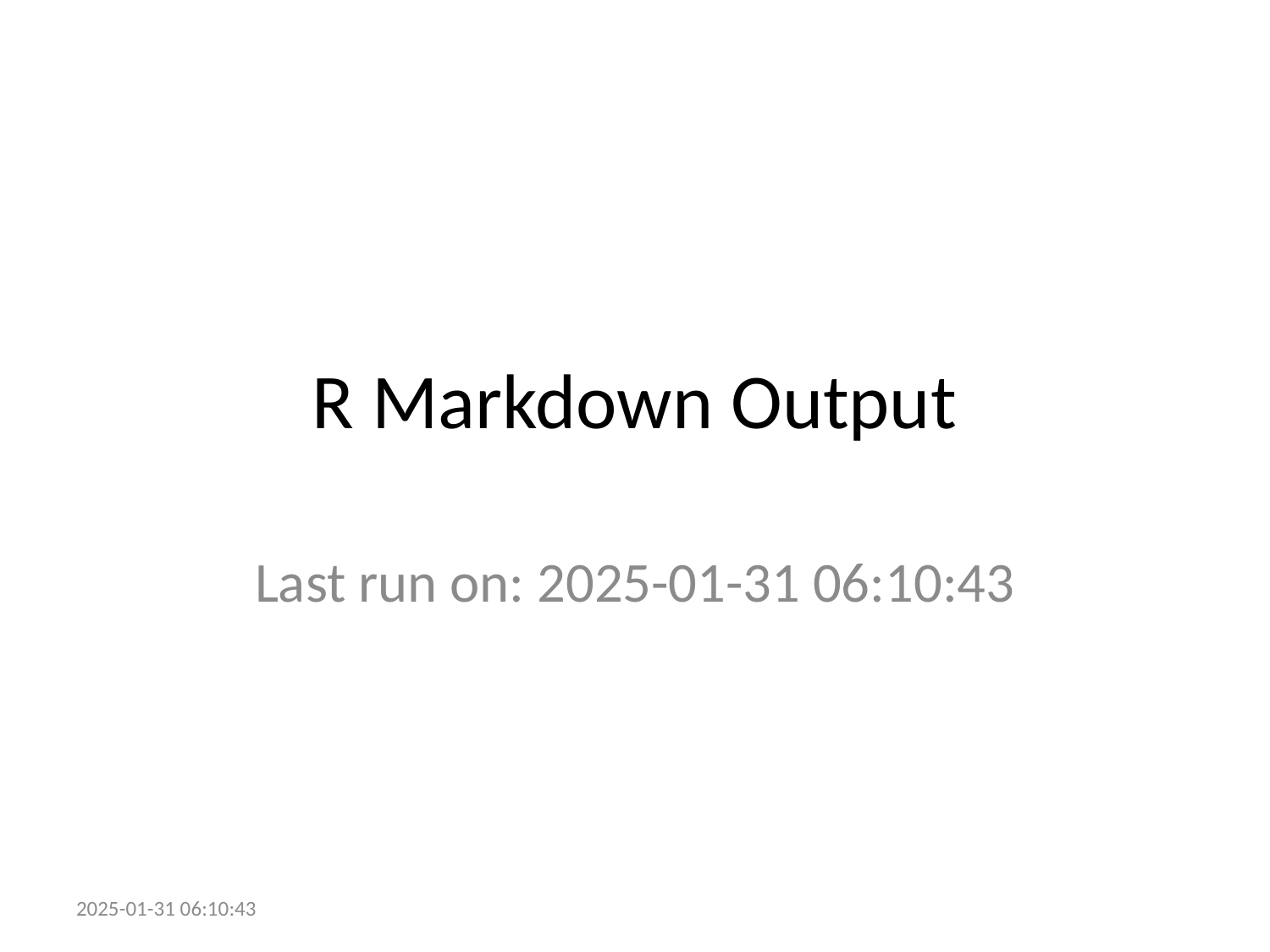

# R Markdown Output
Last run on: 2025-01-31 06:10:43
2025-01-31 06:10:43